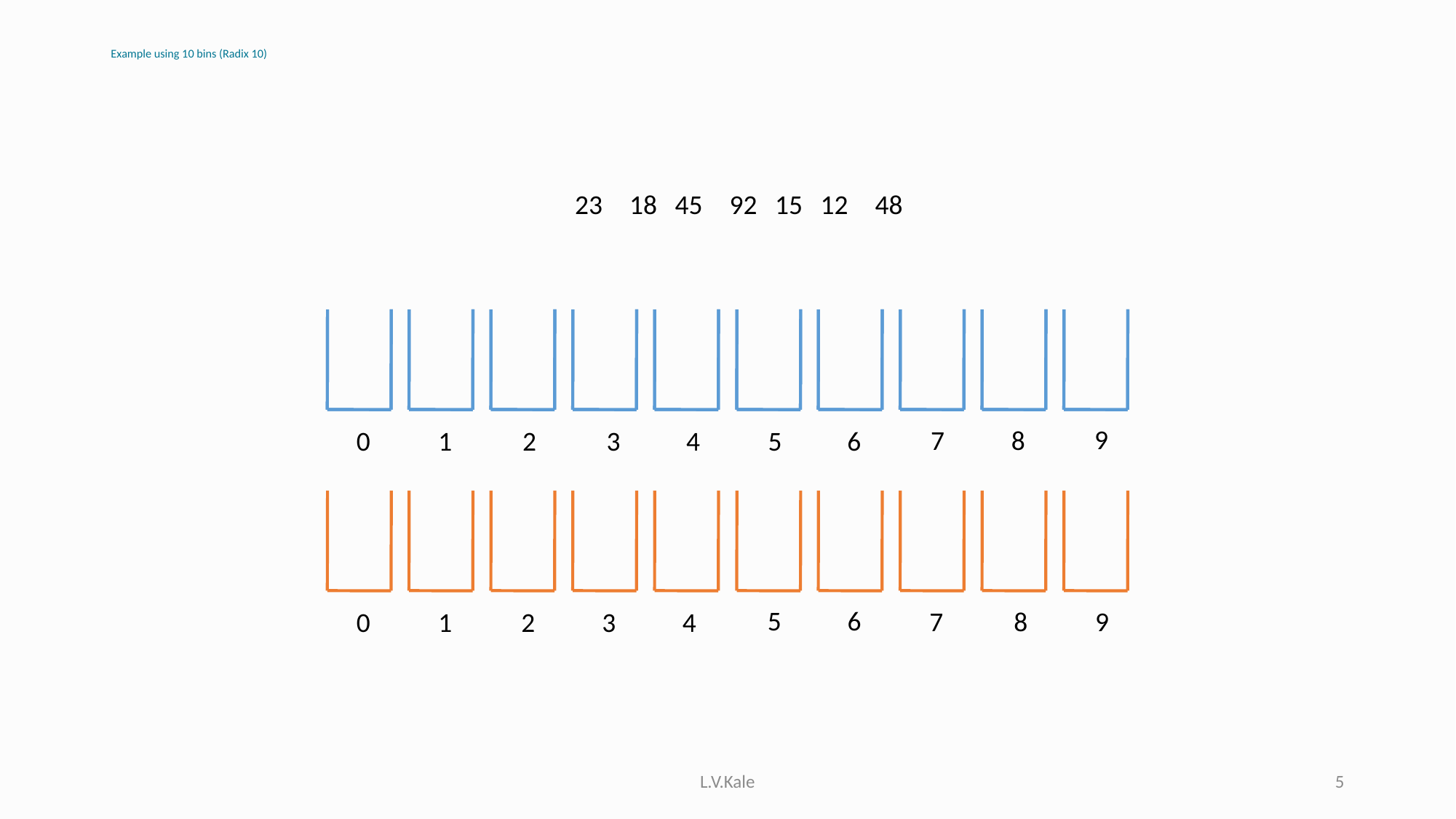

# Example using 10 bins (Radix 10)
23
18
45
92
15
12
48
9
7
8
0
1
2
3
4
5
6
5
6
7
8
9
0
1
2
3
4
L.V.Kale
5